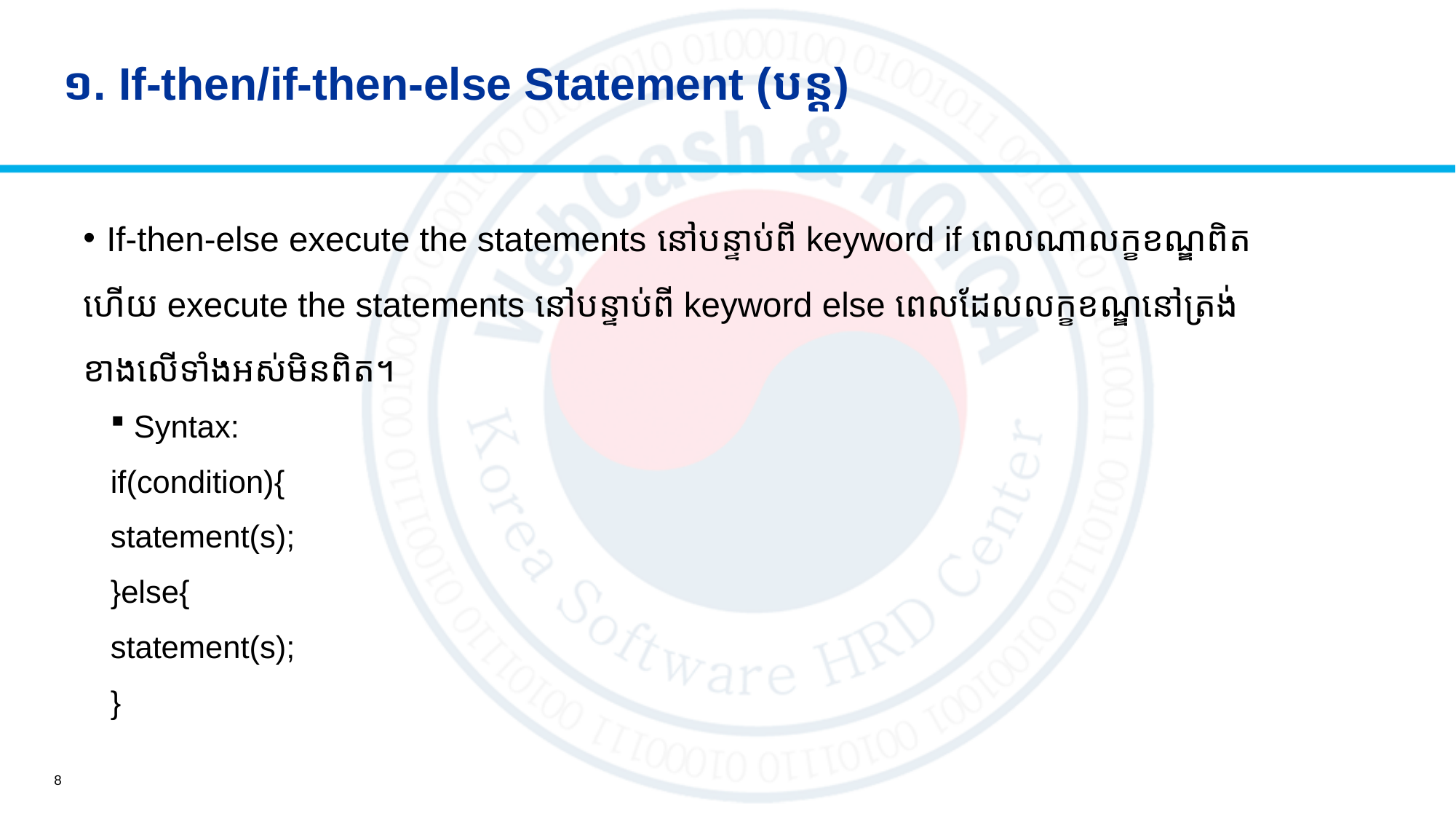

# ១. If-then/if-then-else Statement (បន្ត)
If-then-else execute the statements នៅបន្ទាប់ពី keyword if ពេលណាលក្ខខណ្ឌពិត
ហើយ execute the statements នៅបន្ទាប់ពី keyword else ពេលដែលលក្ខខណ្ឌនៅត្រង់
ខាងលើទាំងអស់មិនពិត។
Syntax:
	if(condition){
		statement(s);
	}else{
		statement(s);
	}

8